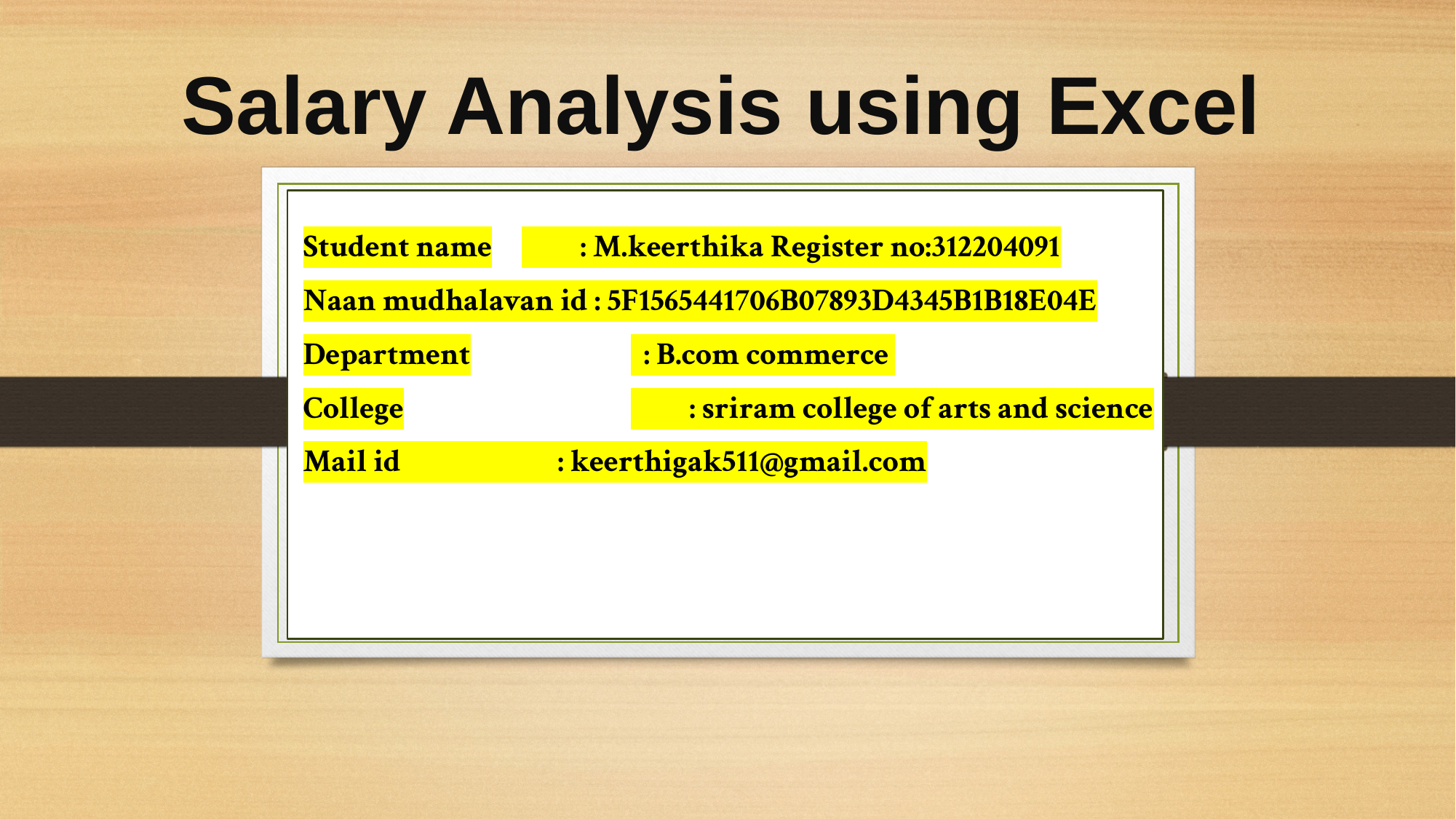

# Salary Analysis using Excel ​​

Student name	         : M.keerthika Register no:312204091
Naan mudhalavan id : 5F1565441706B07893D4345B1B18E04E
Department		  : B.com commerce
College			         : sriram college of arts and science
Mail id                        : keerthigak511@gmail.com